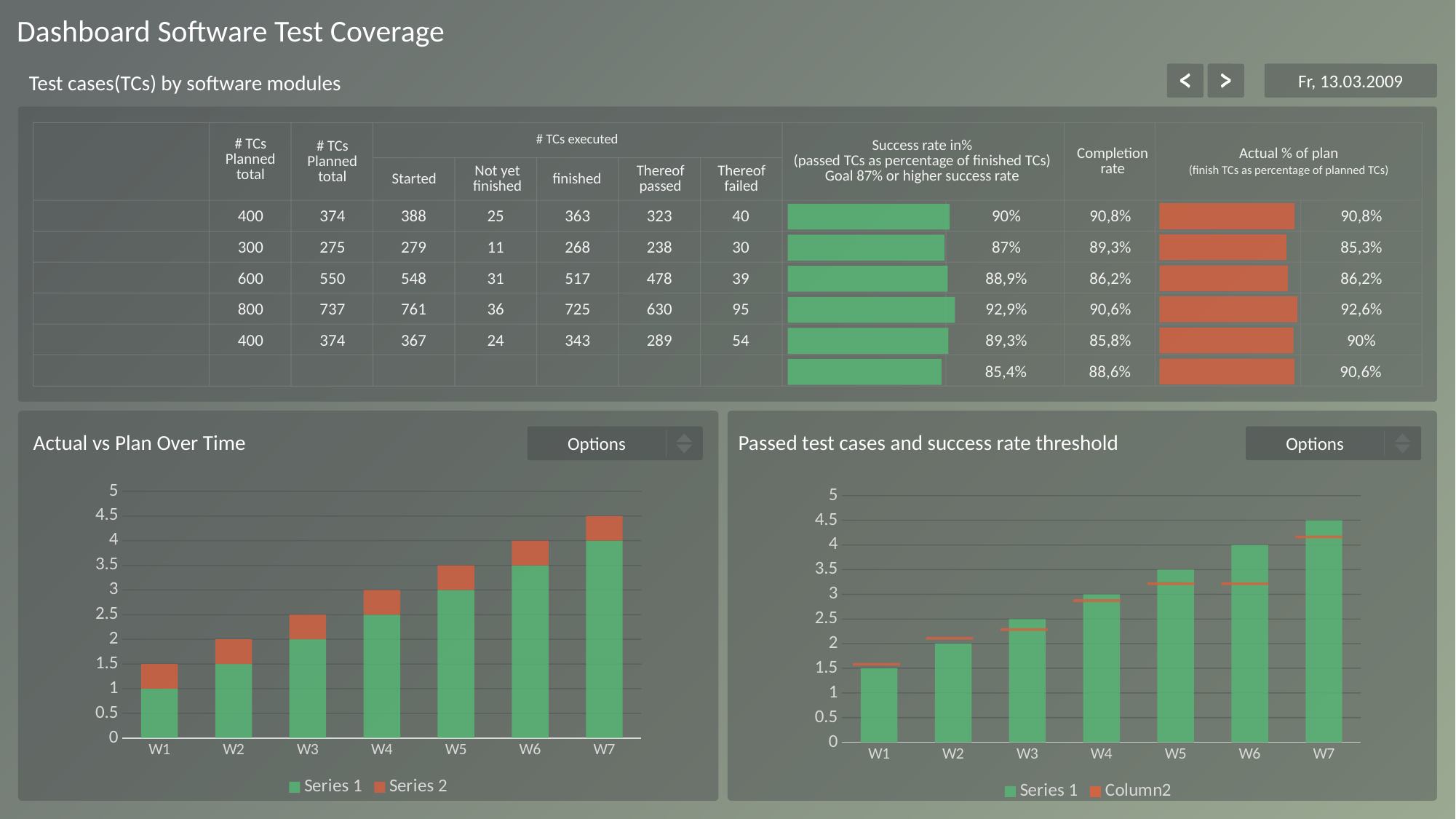

Dashboard Software Test Coverage
Test cases(TCs) by software modules

Fr, 13.03.2009

# TCs executed
# TCs
Planned total
Success rate in%
(passed TCs as percentage of finished TCs)
Goal 87% or higher success rate
# TCs
Planned total
Completion rate
Actual % of plan
(finish TCs as percentage of planned TCs)
Not yet finished
Thereof passed
Thereof failed
Started
finished
Software Module 1
90%
90,8%
90,8%
400
374
388
25
363
323
40
Software Module 1
87%
89,3%
85,3%
300
275
279
11
268
238
30
Software Module 1
600
550
548
31
517
478
39
88,9%
86,2%
86,2%
Software Module 1
800
737
761
36
725
630
95
92,9%
90,6%
92,6%
Software Module 1
89,3%
85,8%
90%
400
374
367
24
343
289
54
Software Module 1
2,500
2,310
2,343
127
2,216
1,958
85,4%
88,6%
90,6%
258

### Chart

| Category | Column1 | Completed | Pending |
|---|---|---|---|
| Task 1 | 0.0 | 0.0 | 90.8 |
| Task 2 | 0.0 | 0.0 | 85.3 |
| Task 3 | 0.0 | 0.0 | 86.2 |
| Task 4 | 0.0 | 0.0 | 92.6 |
| Task 5 | 0.0 | 0.0 | 90.0 |
| Task 6 | 0.0 | 0.0 | 90.6 |

### Chart

| Category | Column1 | Completed | Pending |
|---|---|---|---|
| Task 1 | 0.0 | 0.0 | 90.0 |
| Task 2 | 0.0 | 0.0 | 87.0 |
| Task 3 | 0.0 | 0.0 | 88.9 |
| Task 4 | 0.0 | 0.0 | 92.9 |
| Task 5 | 0.0 | 0.0 | 89.3 |
| Task 6 | 0.0 | 0.0 | 85.4 |

Actual vs Plan Over Time
Passed test cases and success rate threshold

Options

Options

### Chart

| Category | Series 1 | Series 2 |
|---|---|---|
| W1 | 1.0 | 0.5 |
| W2 | 1.5 | 0.5 |
| W3 | 2.0 | 0.5 |
| W4 | 2.5 | 0.5 |
| W5 | 3.0 | 0.5 |
| W6 | 3.5 | 0.5 |
| W7 | 4.0 | 0.5 |

### Chart

| Category | Series 1 | Column2 |
|---|---|---|
| W1 | 1.5 | None |
| W2 | 2.0 | None |
| W3 | 2.5 | None |
| W4 | 3.0 | None |
| W5 | 3.5 | None |
| W6 | 4.0 | None |
| W7 | 4.5 | None |